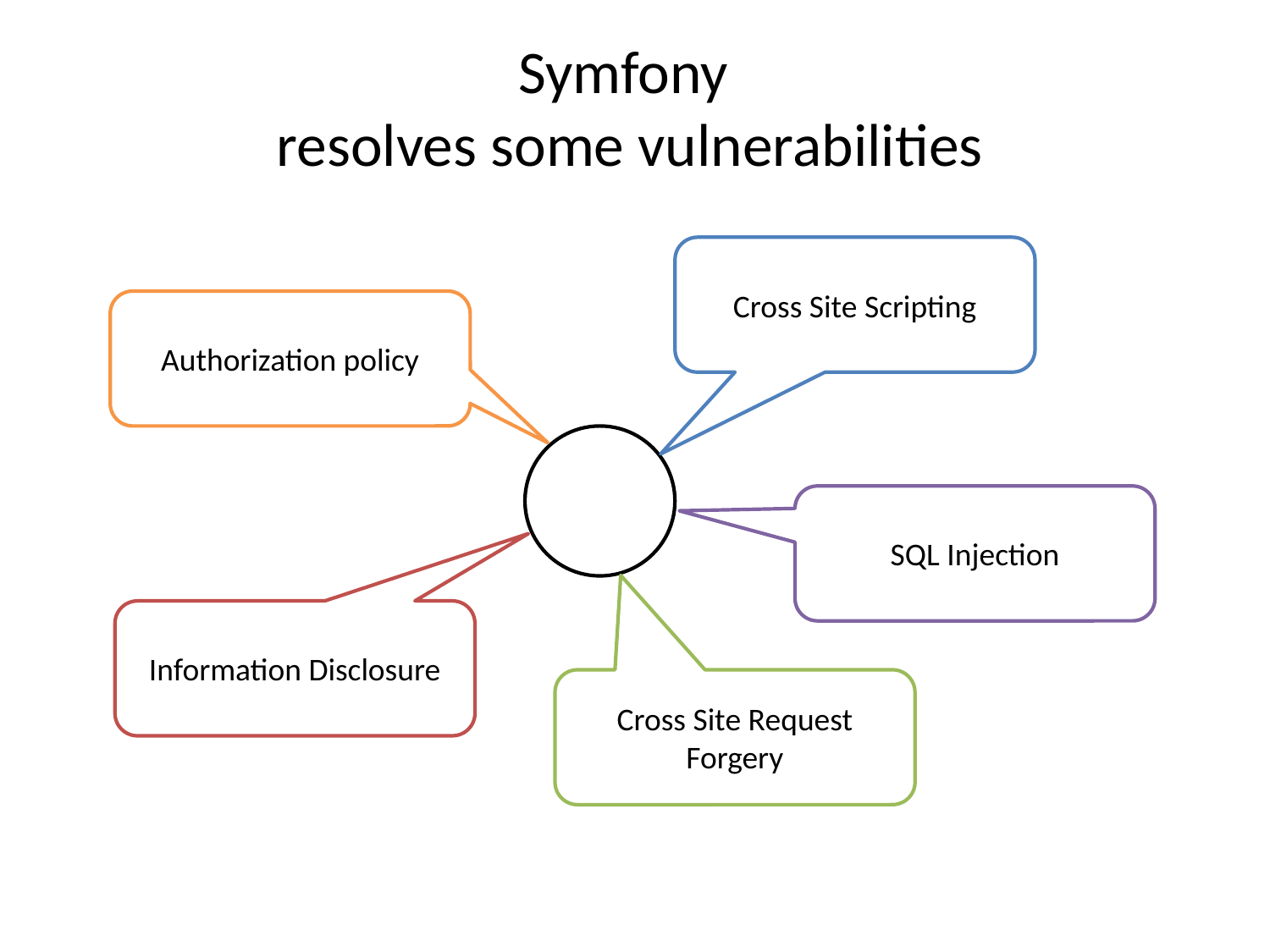

# Symfony resolves some vulnerabilities
Cross Site Scripting
Authorization policy

SQL Injection
Information Disclosure
Cross Site Request Forgery